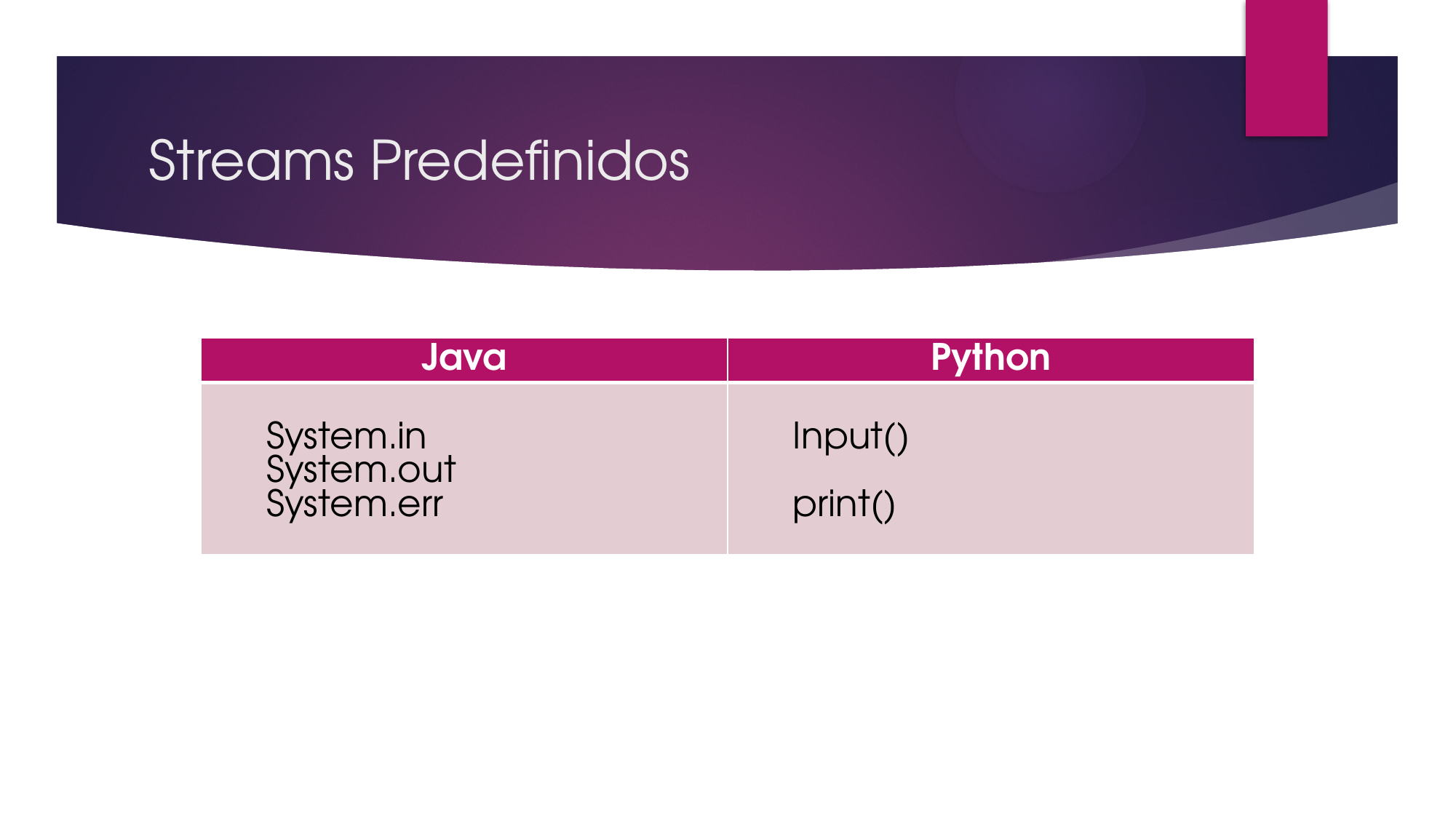

# Streams Predefinidos
| Java | Python |
| --- | --- |
| System.in System.out System.err | Input() print() |